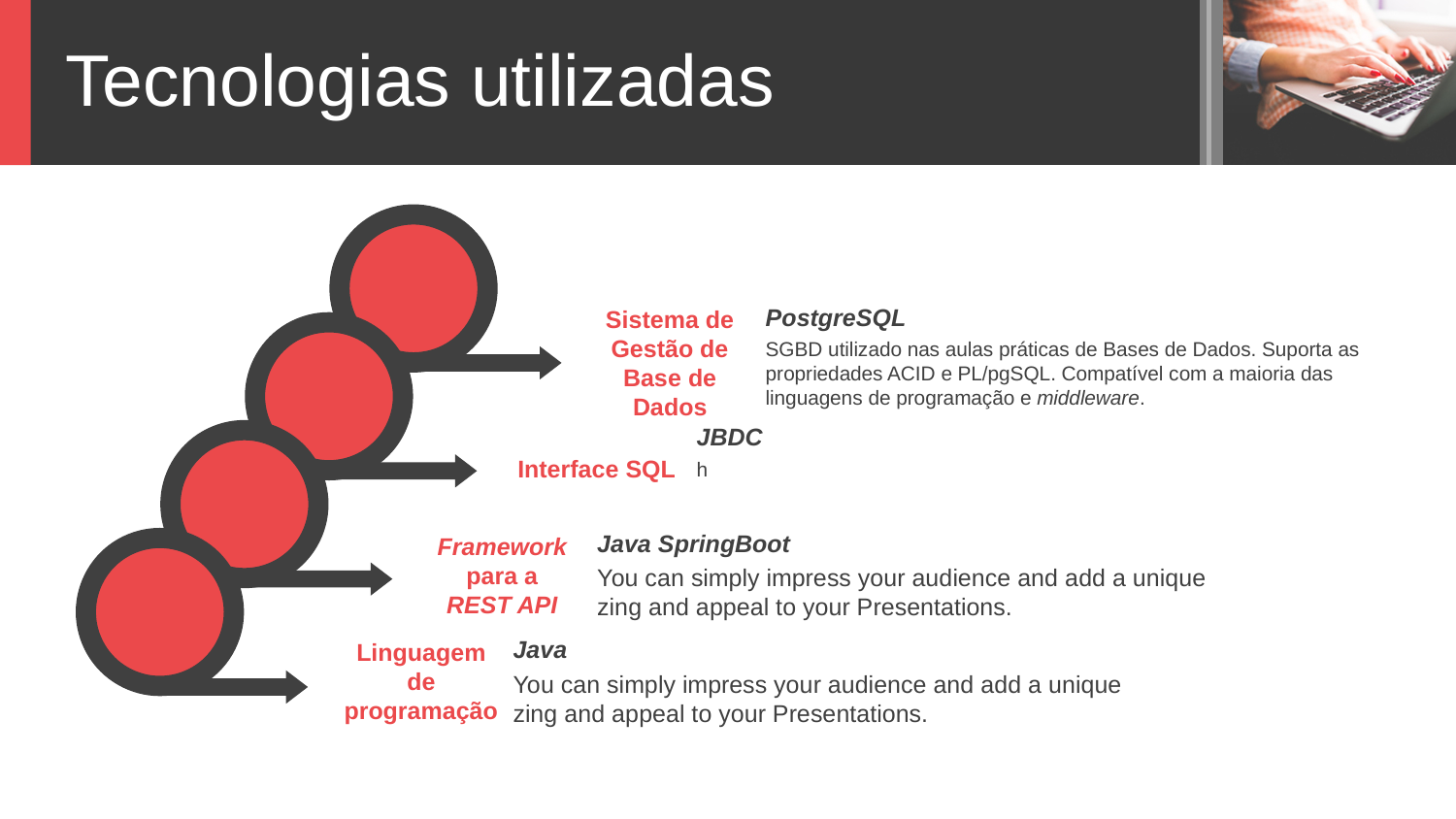

Tecnologias utilizadas

PostgreSQL
SGBD utilizado nas aulas práticas de Bases de Dados. Suporta as propriedades ACID e PL/pgSQL. Compatível com a maioria das linguagens de programação e middleware.
Sistema de Gestão de Base de Dados
JBDC
h
Interface SQL
Java SpringBoot
You can simply impress your audience and add a unique zing and appeal to your Presentations.
Framework para a REST API
Java
You can simply impress your audience and add a unique zing and appeal to your Presentations.
Linguagem de programação